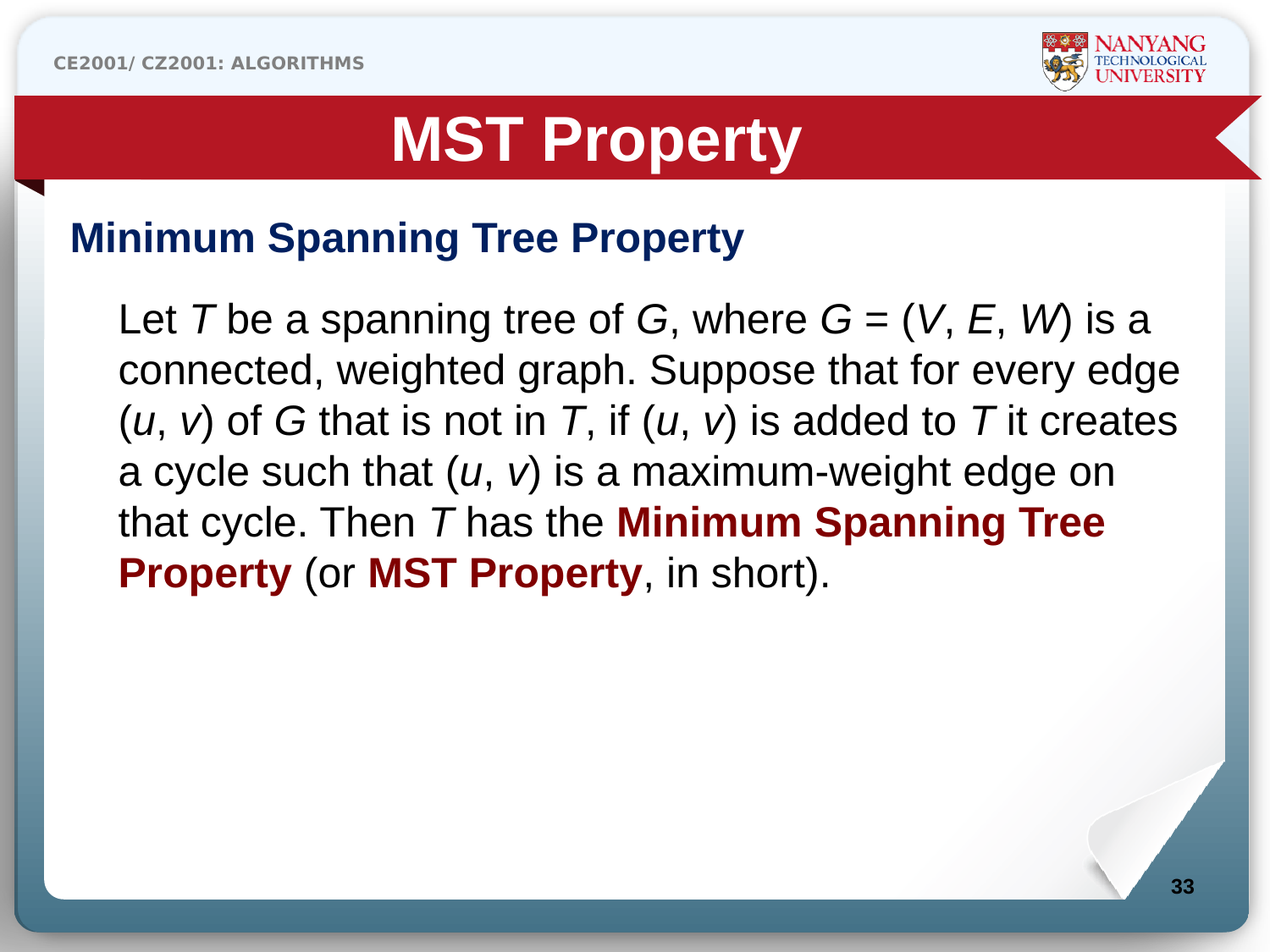

MST Property
Minimum Spanning Tree Property
Let T be a spanning tree of G, where G = (V, E, W) is a connected, weighted graph. Suppose that for every edge (u, v) of G that is not in T, if (u, v) is added to T it creates a cycle such that (u, v) is a maximum-weight edge on that cycle. Then T has the Minimum Spanning Tree Property (or MST Property, in short).